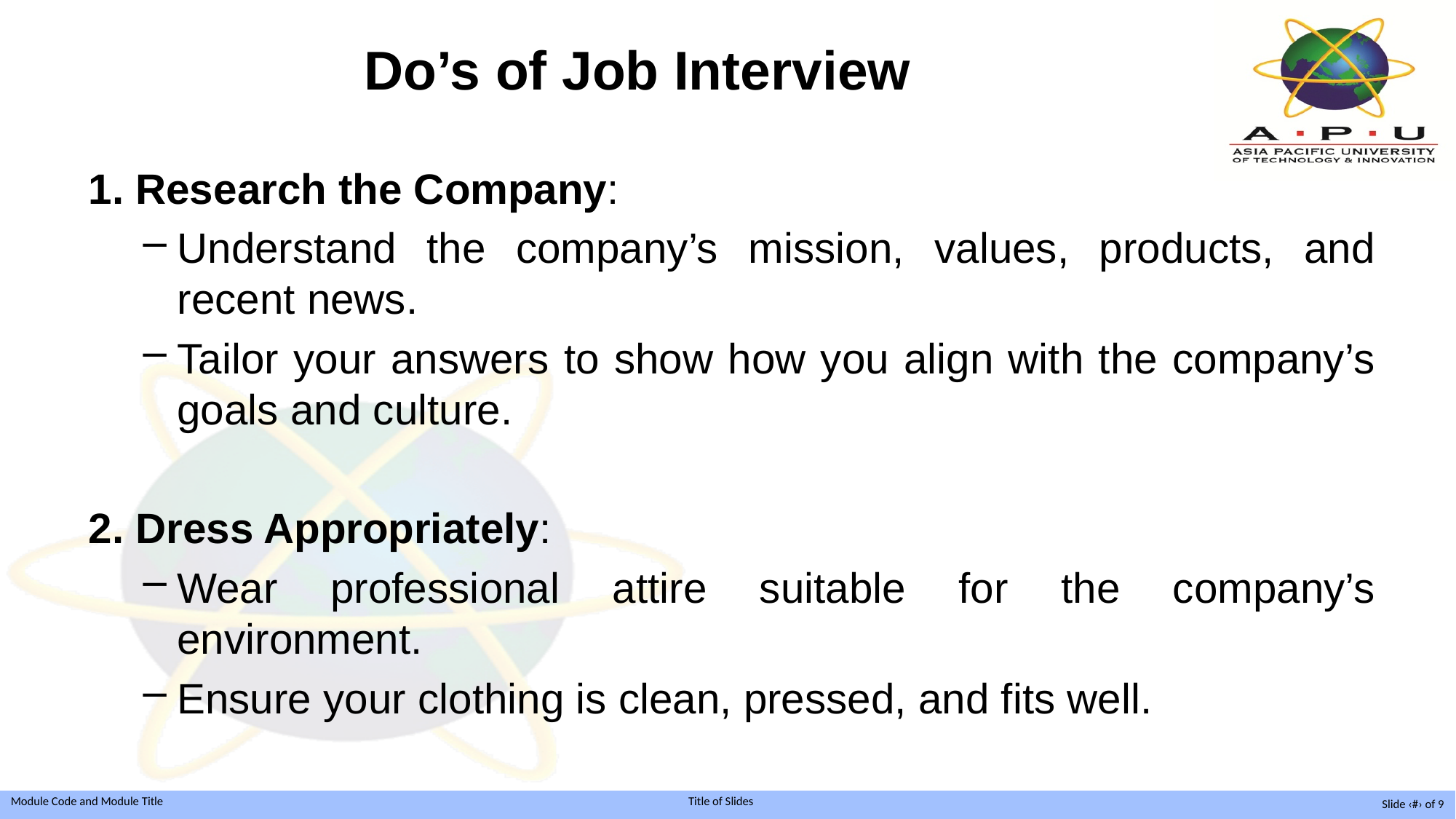

# Do’s of Job Interview
1. Research the Company:
Understand the company’s mission, values, products, and recent news.
Tailor your answers to show how you align with the company’s goals and culture.

2. Dress Appropriately:
Wear professional attire suitable for the company’s environment.
Ensure your clothing is clean, pressed, and fits well.

Slide ‹#› of 9